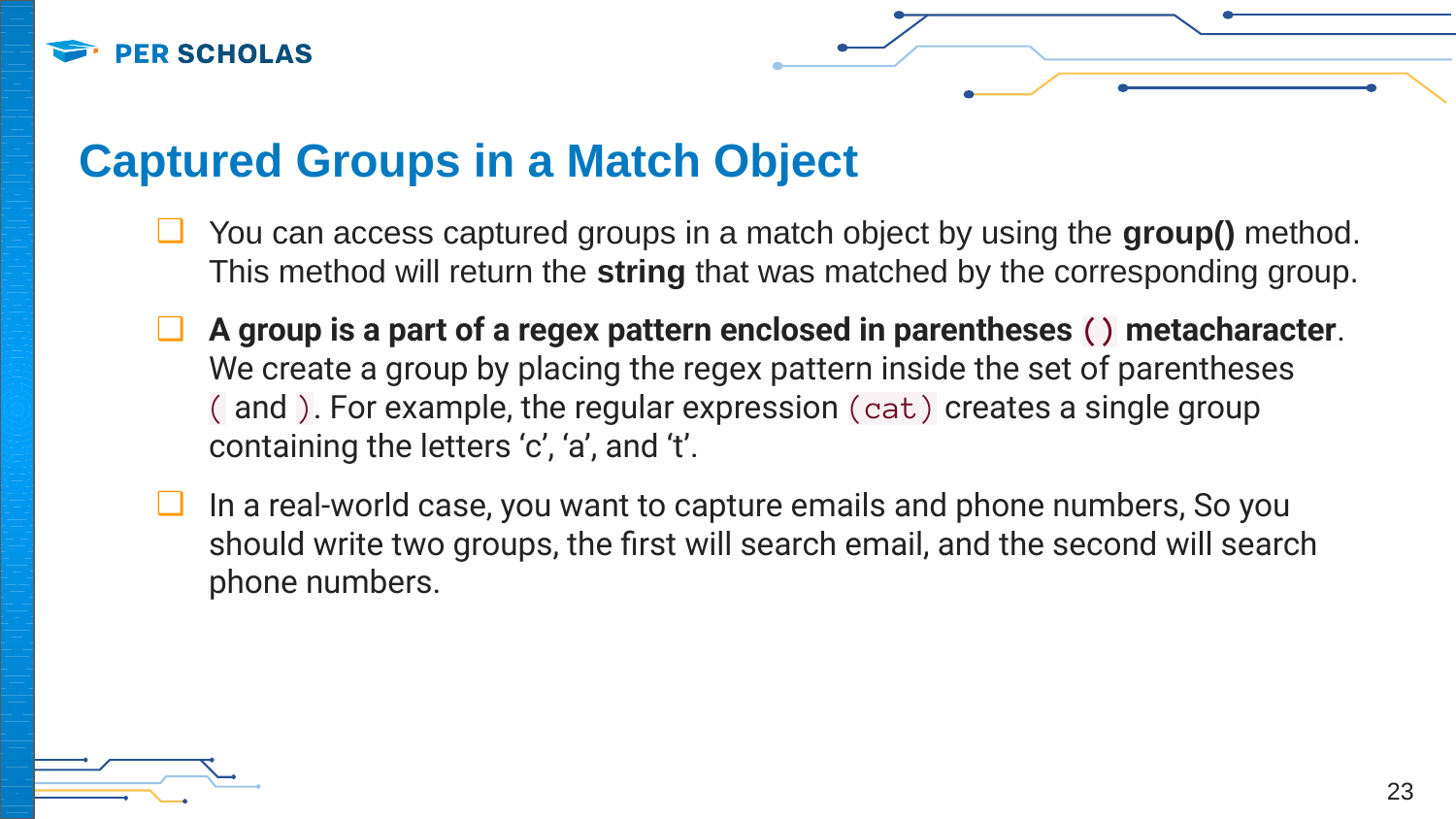

# Captured Groups in a Match Object
You can access captured groups in a match object by using the group() method. This method will return the string that was matched by the corresponding group.
A group is a part of a regex pattern enclosed in parentheses () metacharacter. We create a group by placing the regex pattern inside the set of parentheses ( and ). For example, the regular expression (cat) creates a single group containing the letters ‘c’, ‘a’, and ‘t’.
In a real-world case, you want to capture emails and phone numbers, So you should write two groups, the first will search email, and the second will search phone numbers.
23